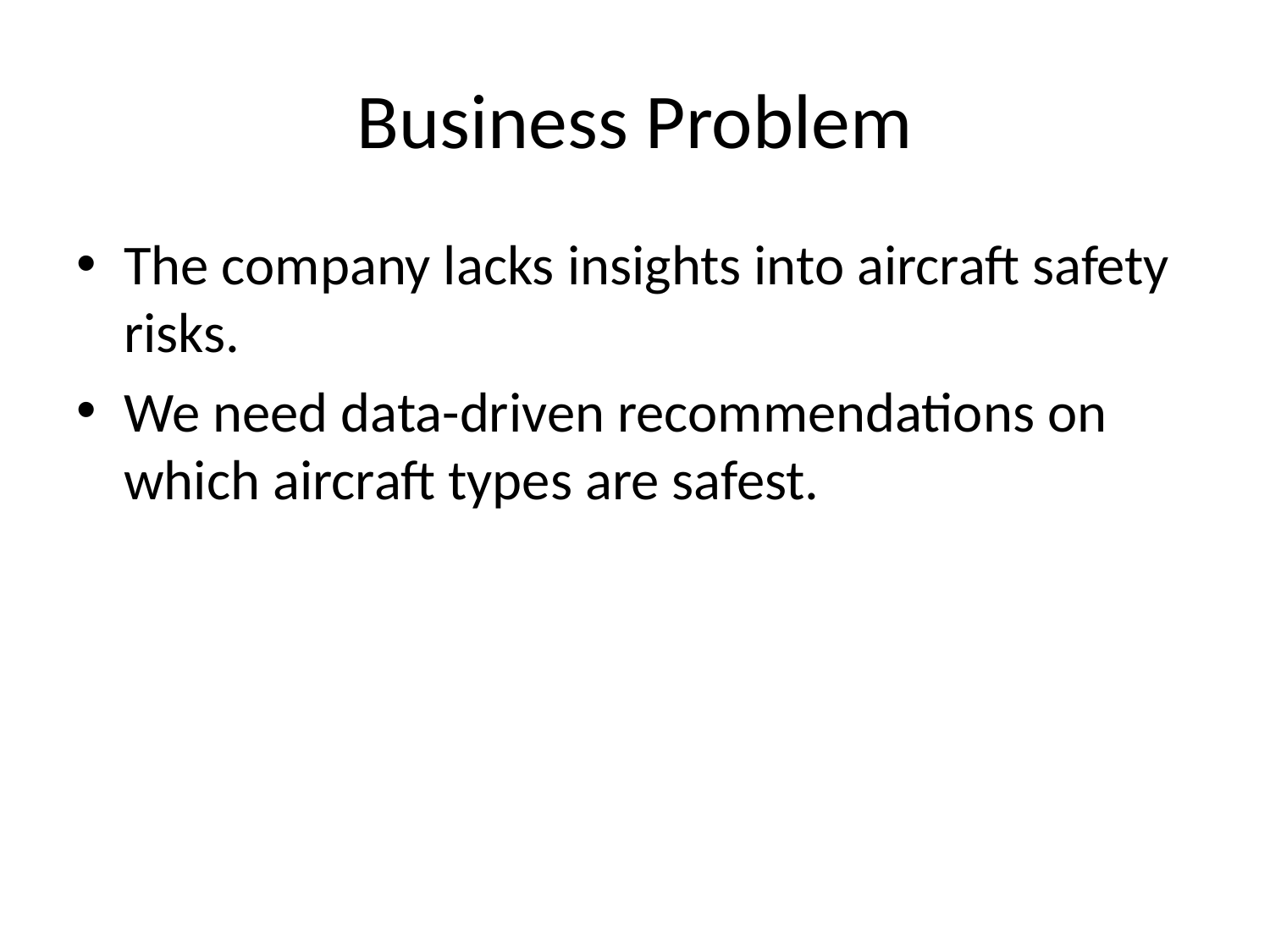

# Business Problem
The company lacks insights into aircraft safety risks.
We need data-driven recommendations on which aircraft types are safest.